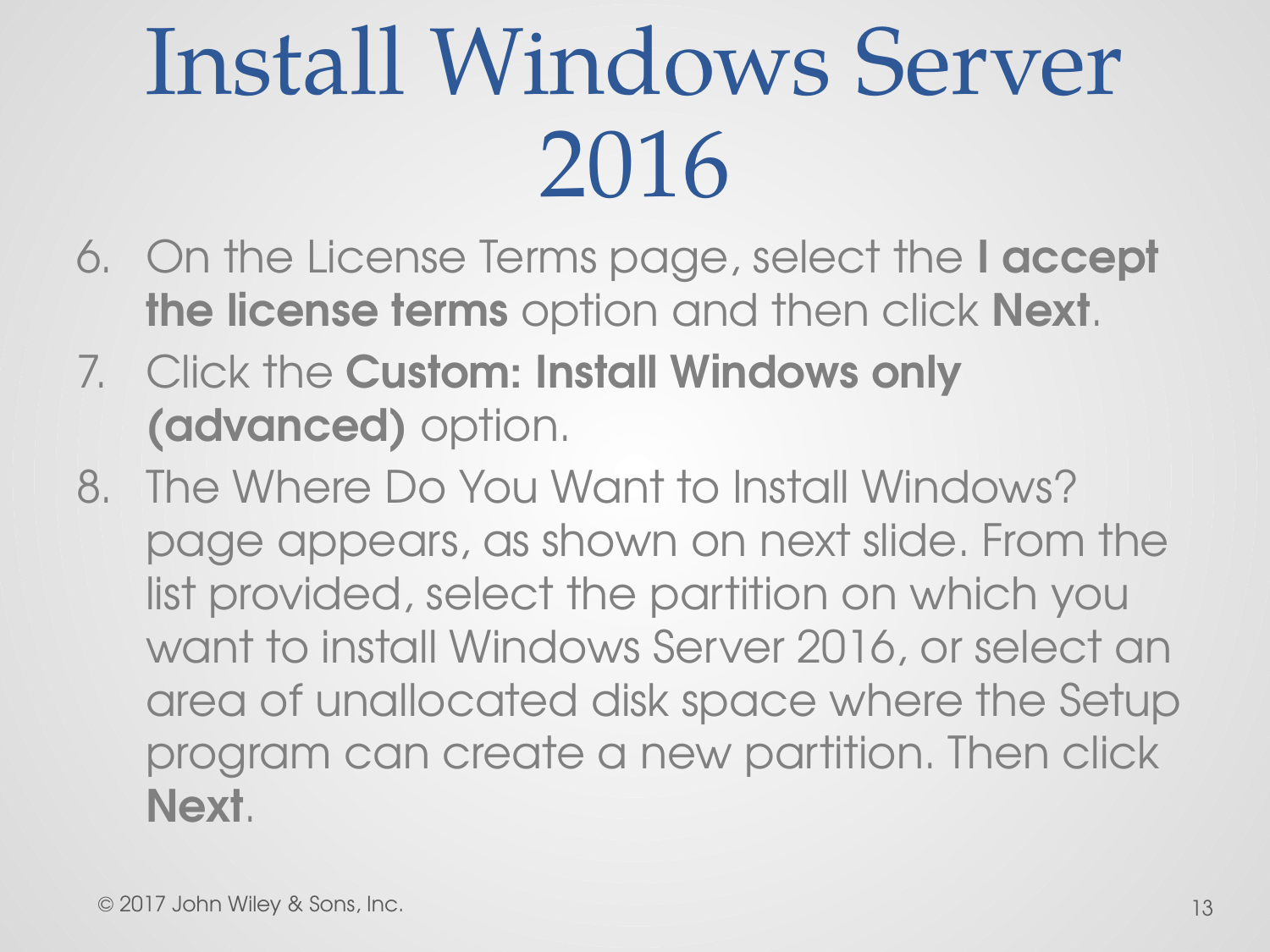

# Install Windows Server 2016
On the License Terms page, select the I accept the license terms option and then click Next.
Click the Custom: Install Windows only (advanced) option.
The Where Do You Want to Install Windows? page appears, as shown on next slide. From the list provided, select the partition on which you want to install Windows Server 2016, or select an area of unallocated disk space where the Setup program can create a new partition. Then click Next.

© 2017 John Wiley & Sons, Inc.
13